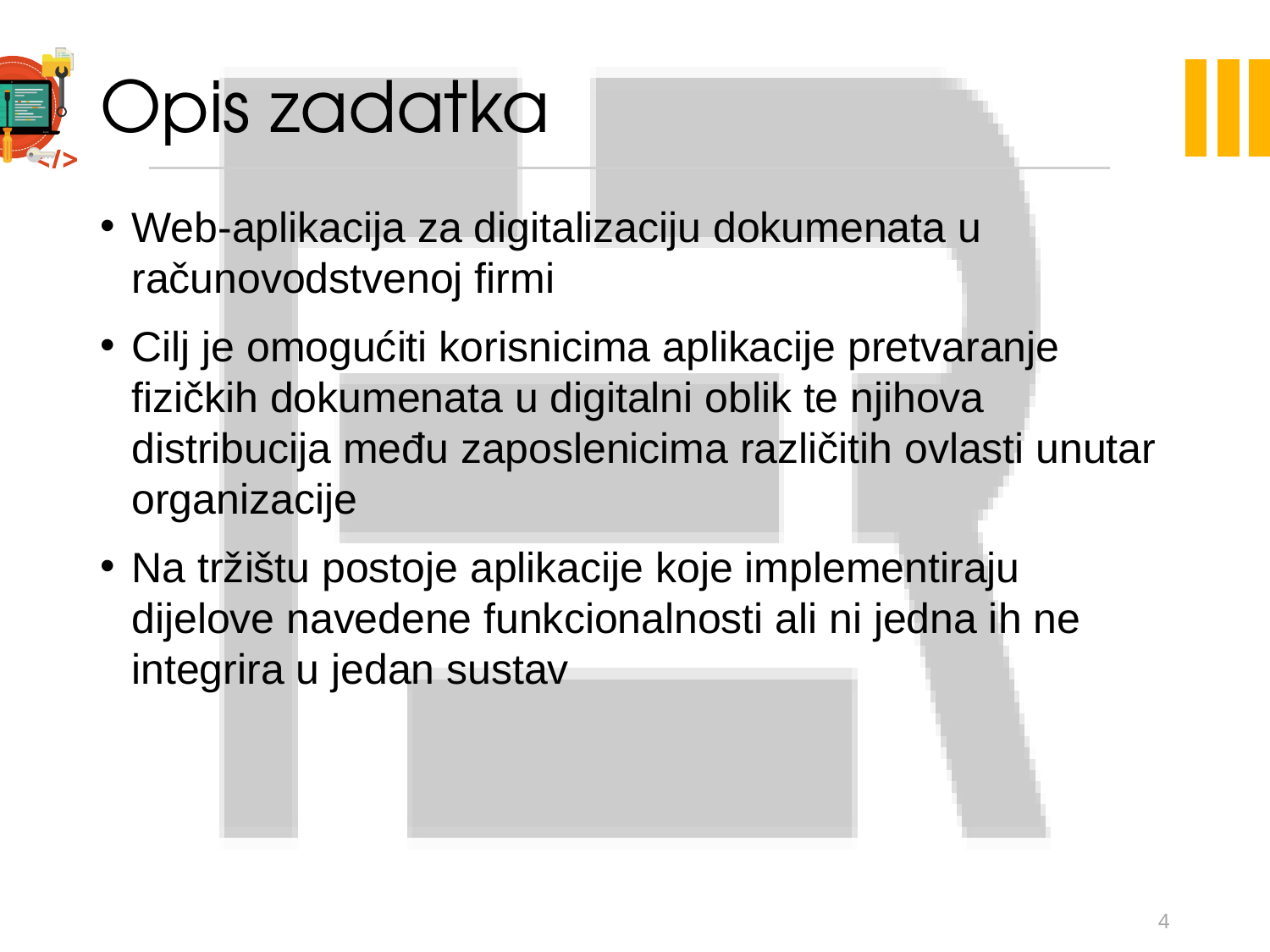

# Opis zadatka
Web-aplikacija za digitalizaciju dokumenata u računovodstvenoj firmi
Cilj je omogućiti korisnicima aplikacije pretvaranje fizičkih dokumenata u digitalni oblik te njihova distribucija među zaposlenicima različitih ovlasti unutar organizacije
Na tržištu postoje aplikacije koje implementiraju dijelove navedene funkcionalnosti ali ni jedna ih ne integrira u jedan sustav
4